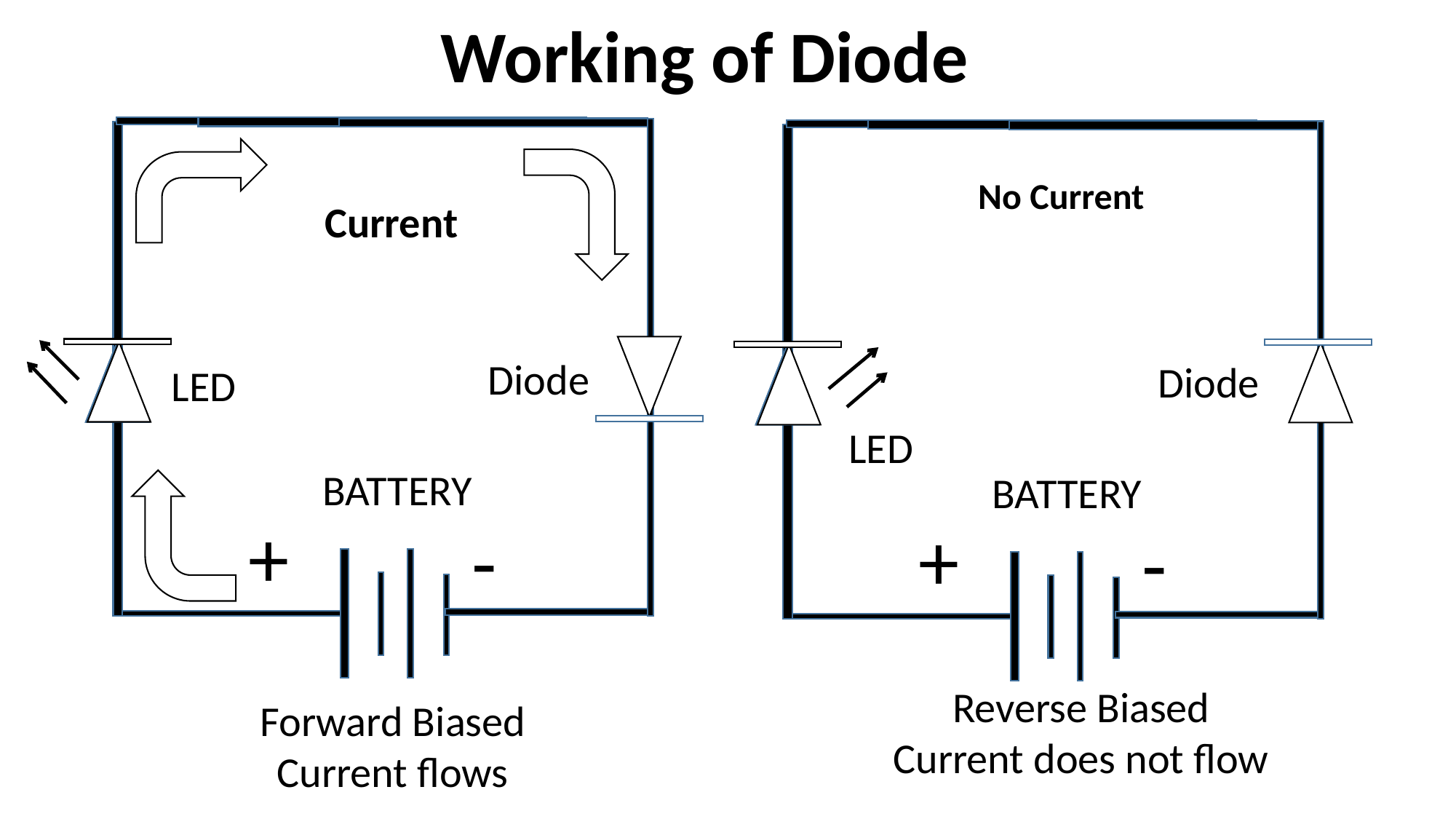

Working of Diode

No Current
Current

Diode
Diode
LED

LED
BATTERY
BATTERY

+
+
-
-

Reverse Biased
Current does not flow
Forward Biased
Current flows